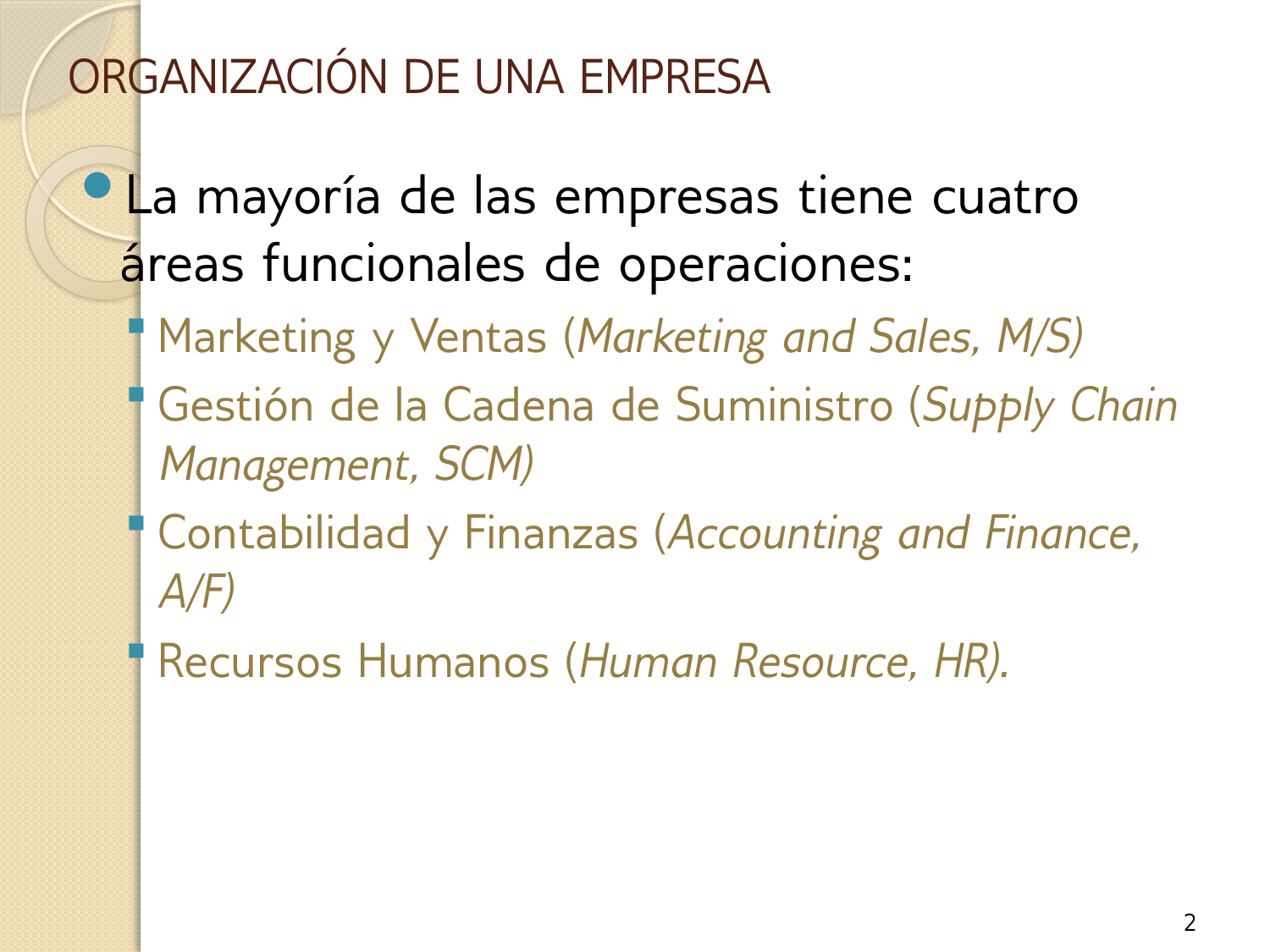

# ORGANIZACIÓN DE UNA EMPRESA
La mayoría de las empresas tiene cuatro áreas funcionales de operaciones:
Marketing y Ventas (Marketing and Sales, M/S)
Gestión de la Cadena de Suministro (Supply Chain Management, SCM)
Contabilidad y Finanzas (Accounting and Finance, A/F)
Recursos Humanos (Human Resource, HR).